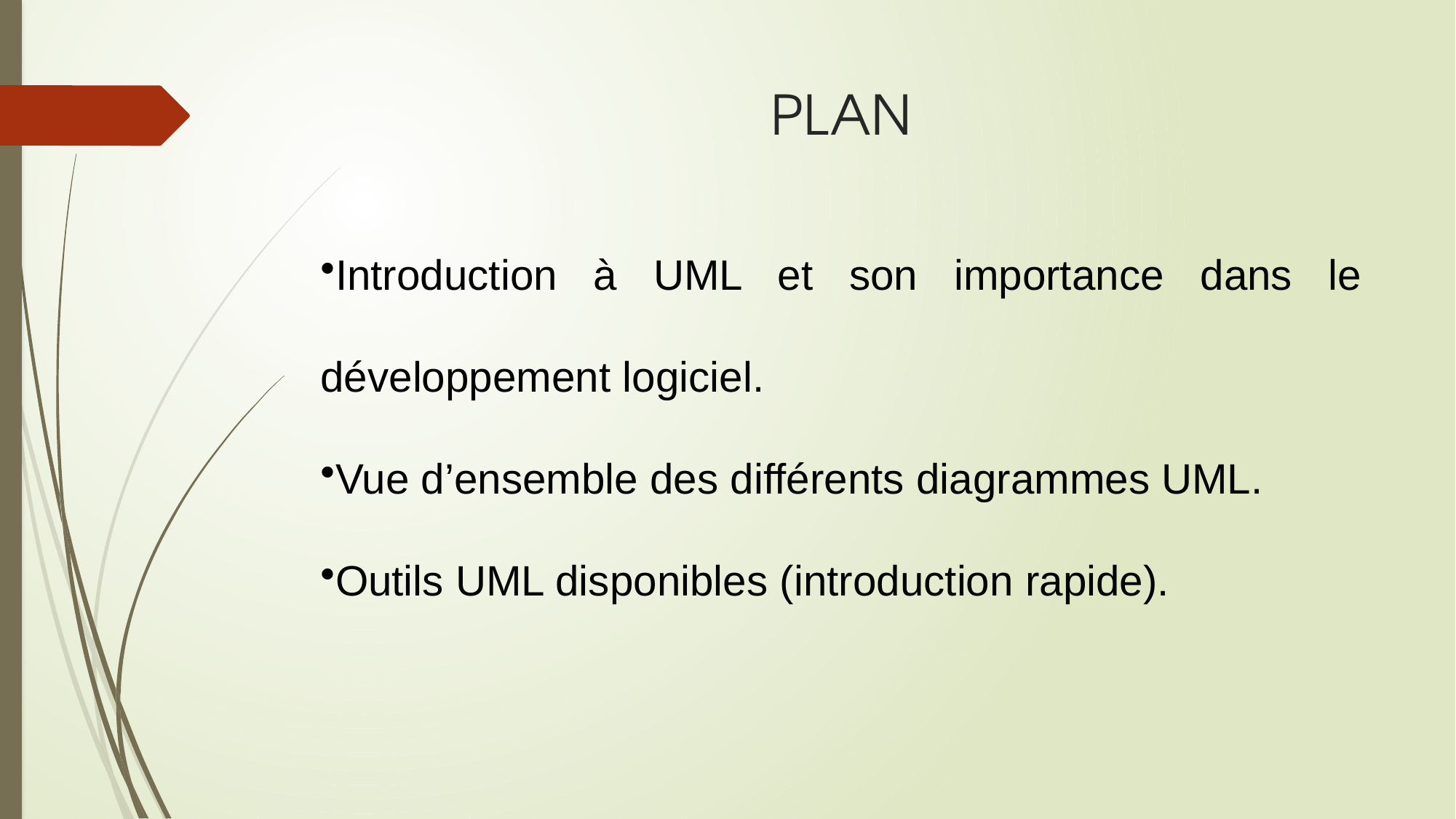

# PLAN
Introduction à UML et son importance dans le développement logiciel.
Vue d’ensemble des différents diagrammes UML.
Outils UML disponibles (introduction rapide).